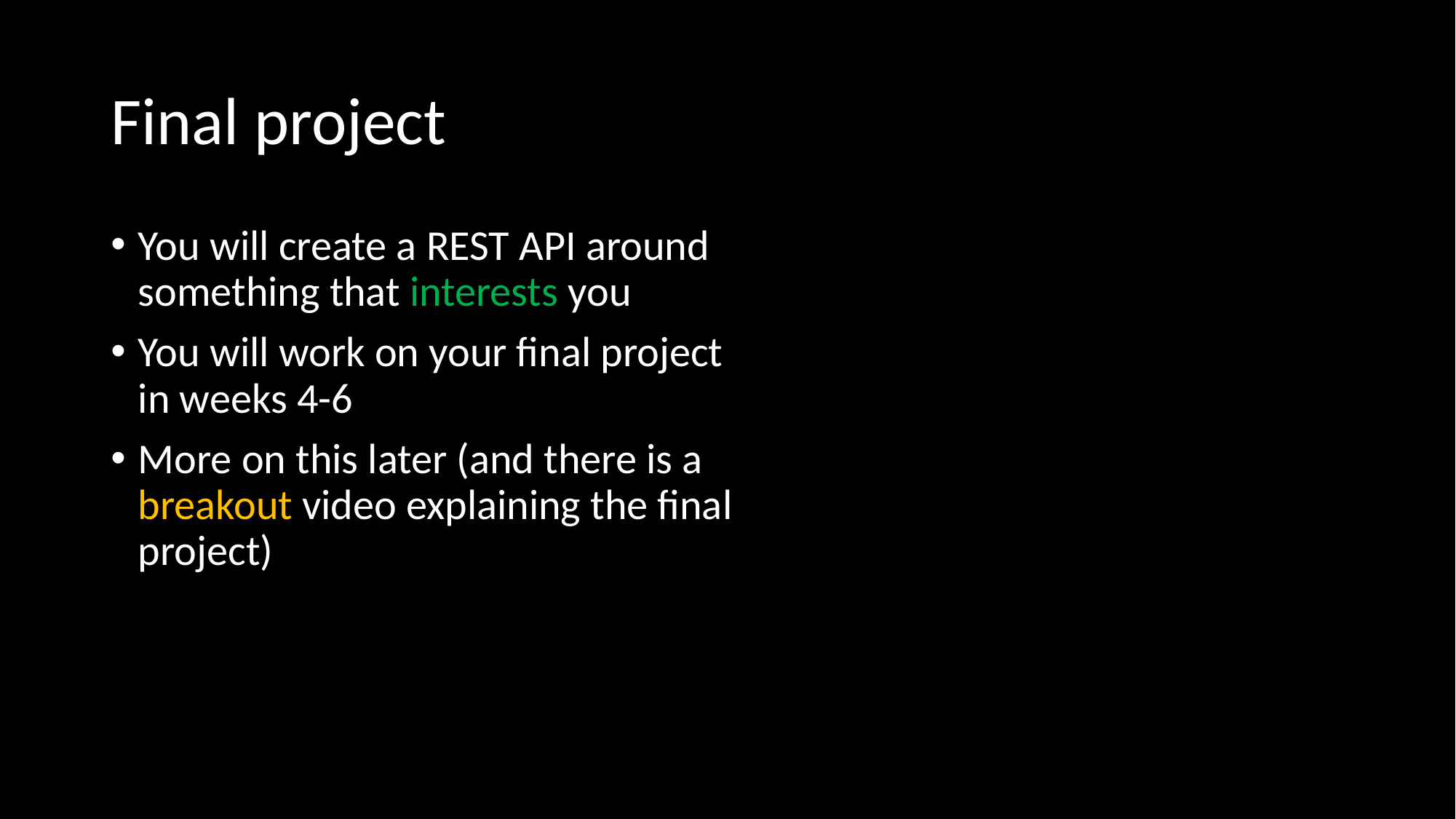

# Final project
You will create a REST API around something that interests you
You will work on your final project in weeks 4-6
More on this later (and there is a breakout video explaining the final project)